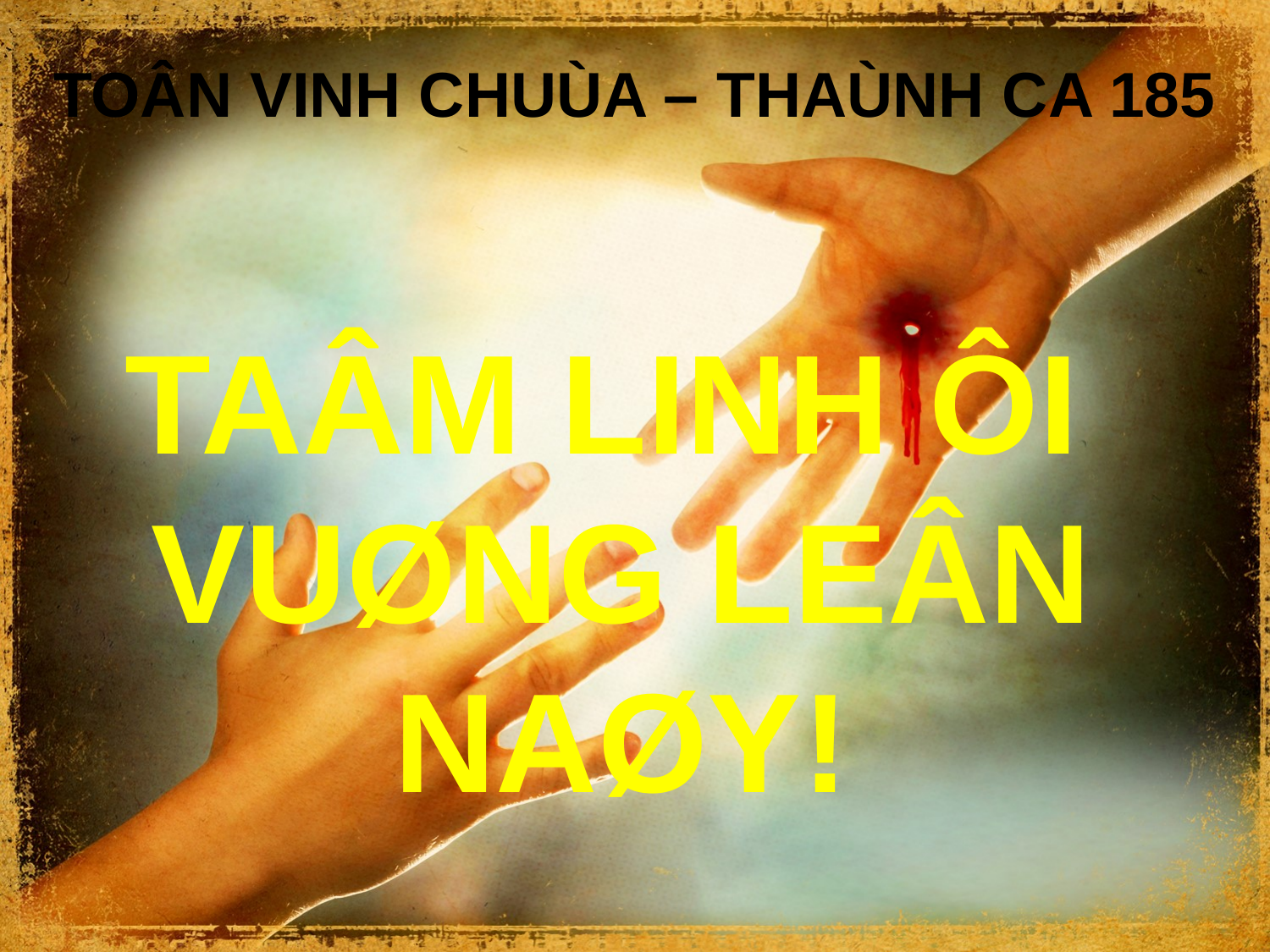

TOÂN VINH CHUÙA – THAÙNH CA 185
TAÂM LINH ÔI
VUØNG LEÂN NAØY!